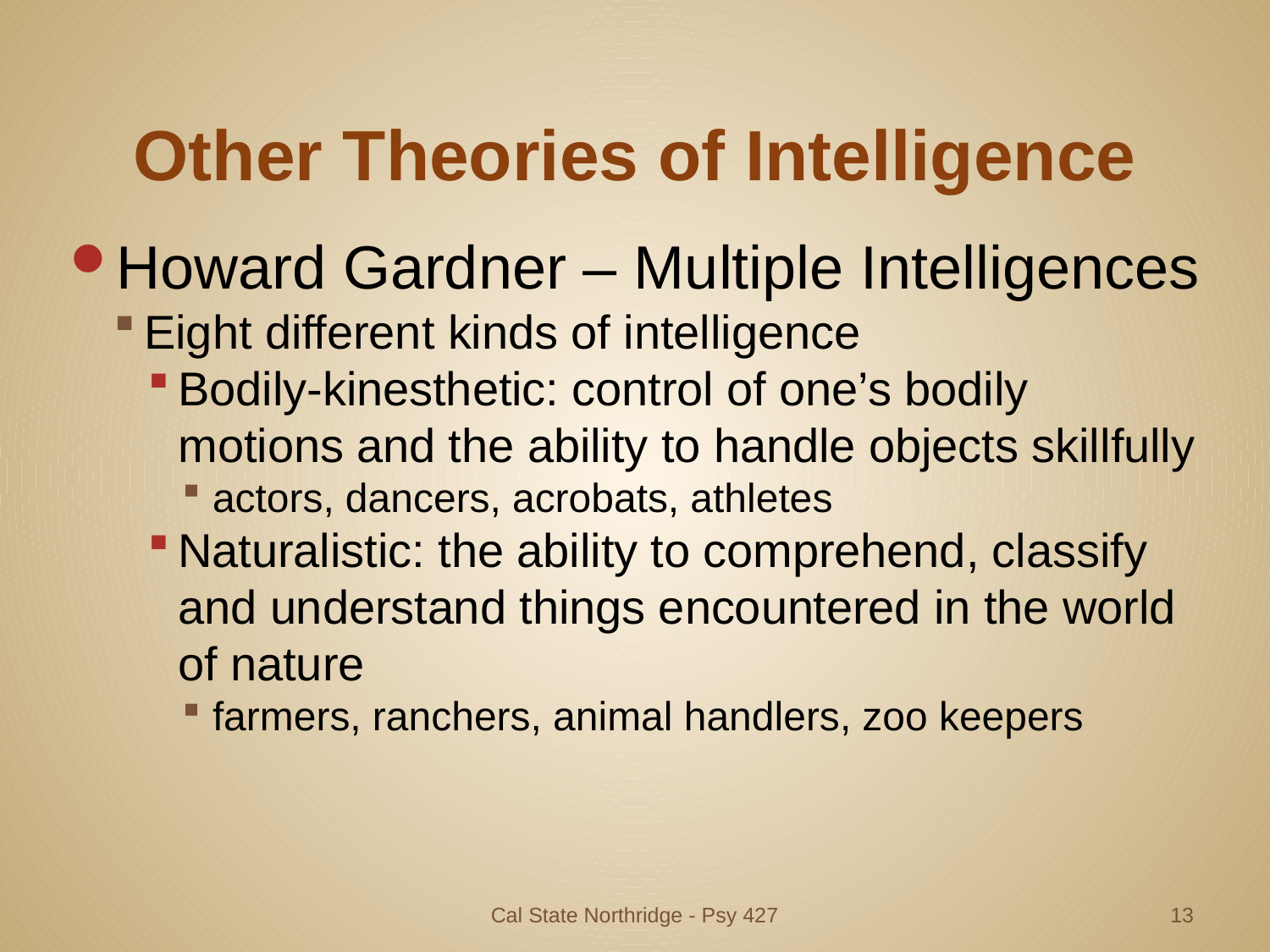

# Other Theories of Intelligence
Howard Gardner – Multiple Intelligences
Eight different kinds of intelligence
Bodily-kinesthetic: control of one’s bodily motions and the ability to handle objects skillfully
actors, dancers, acrobats, athletes
Naturalistic: the ability to comprehend, classify and understand things encountered in the world of nature
farmers, ranchers, animal handlers, zoo keepers
Cal State Northridge - Psy 427
13